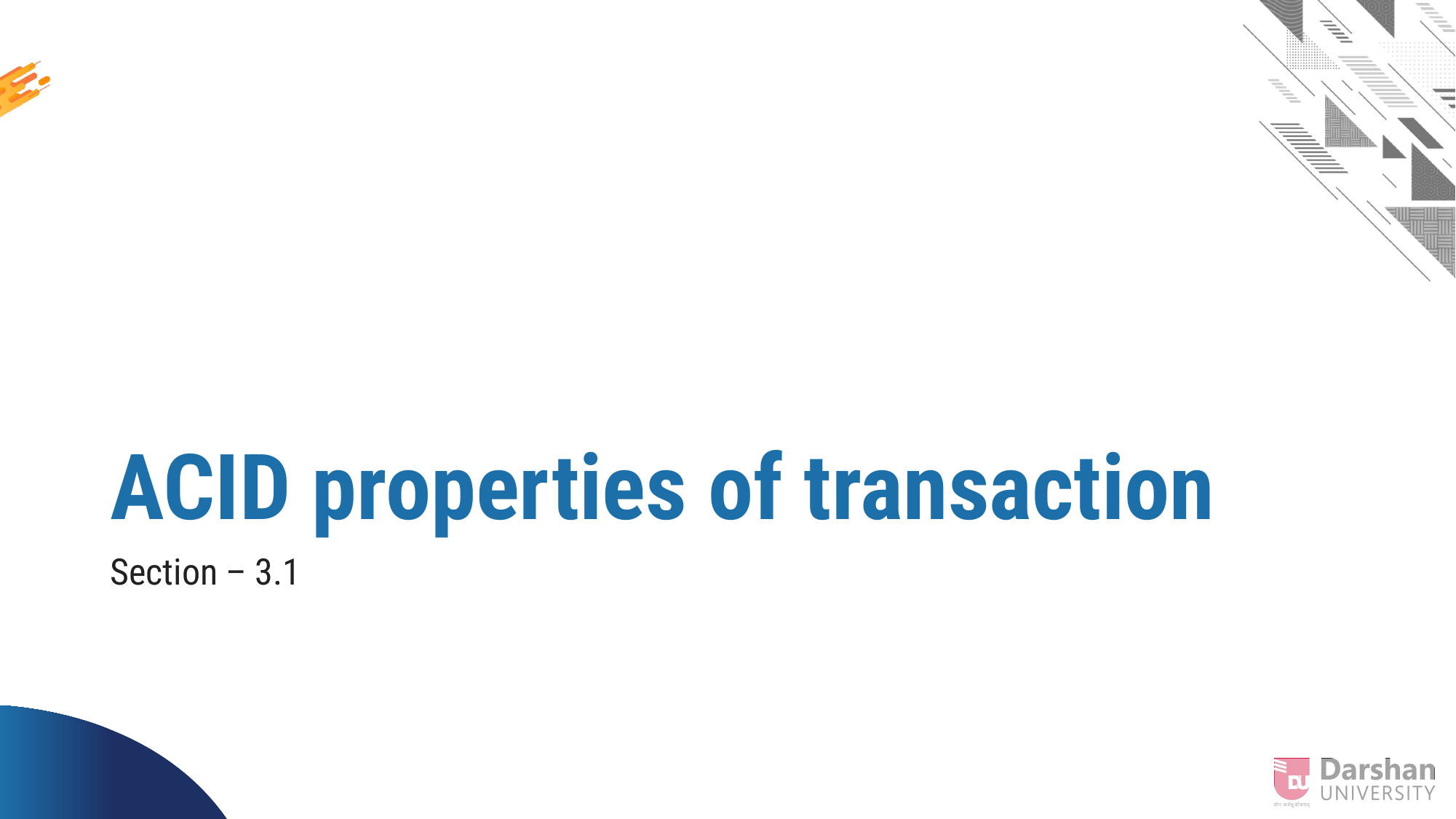

# ACID properties of transaction
Section – 3.1